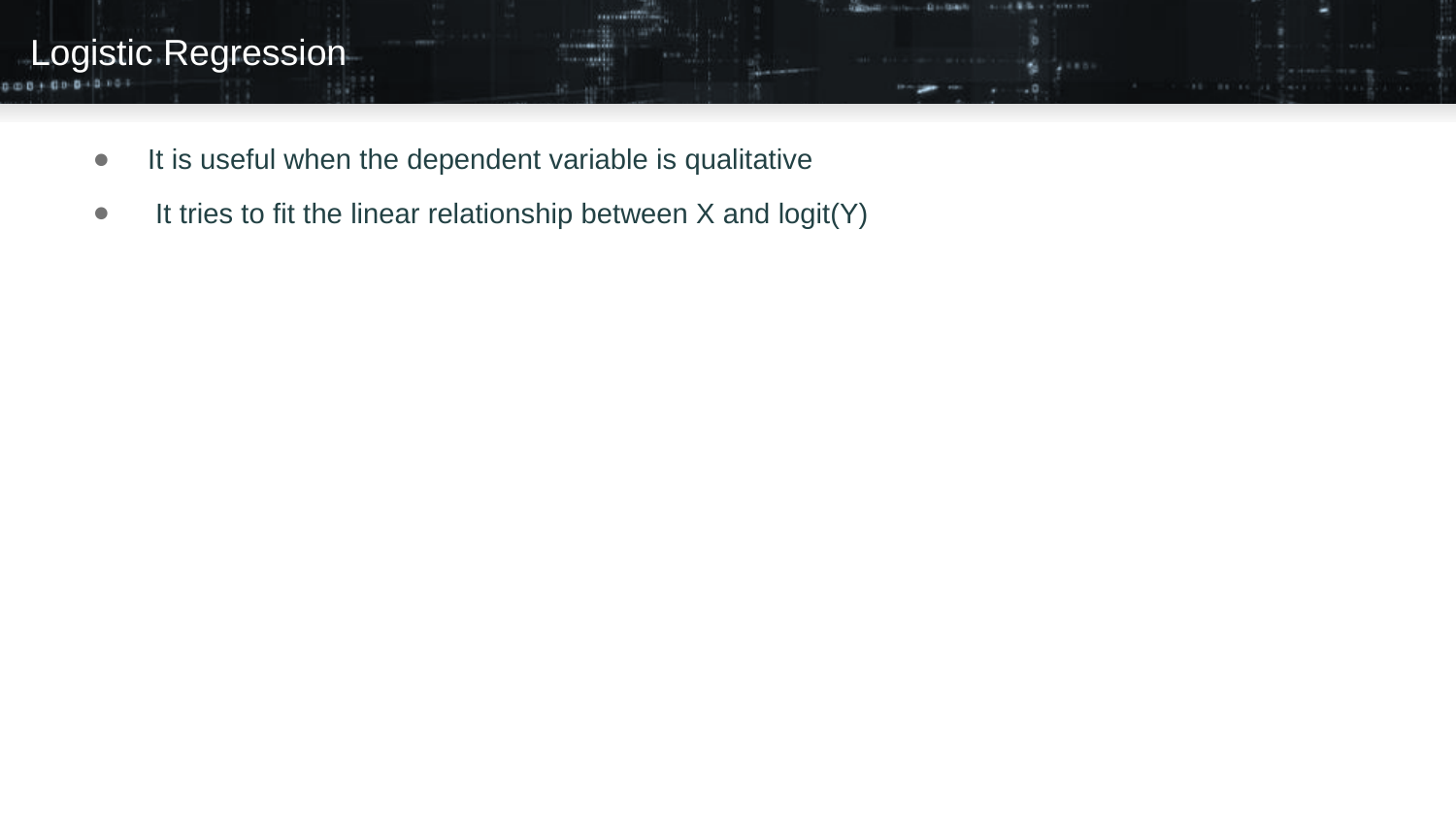

# Logistic Regression
It is useful when the dependent variable is qualitative
 It tries to fit the linear relationship between X and logit(Y)